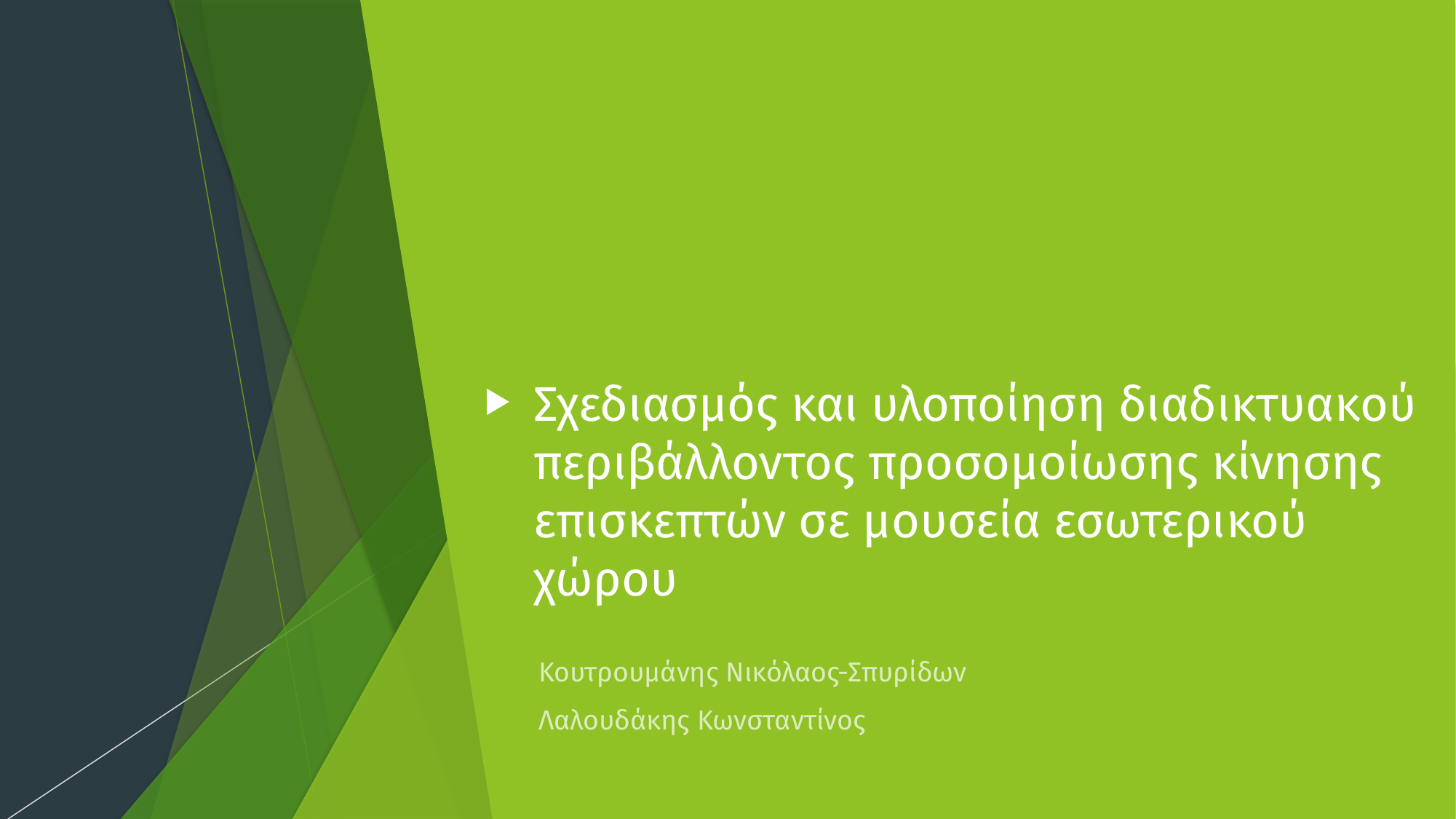

# Σχεδιασμός και υλοποίηση διαδικτυακού περιβάλλοντος προσομοίωσης κίνησης επισκεπτών σε μουσεία εσωτερικού χώρου

Κουτρουμάνης Νικόλαος-Σπυρίδων
Λαλουδάκης Κωνσταντίνος